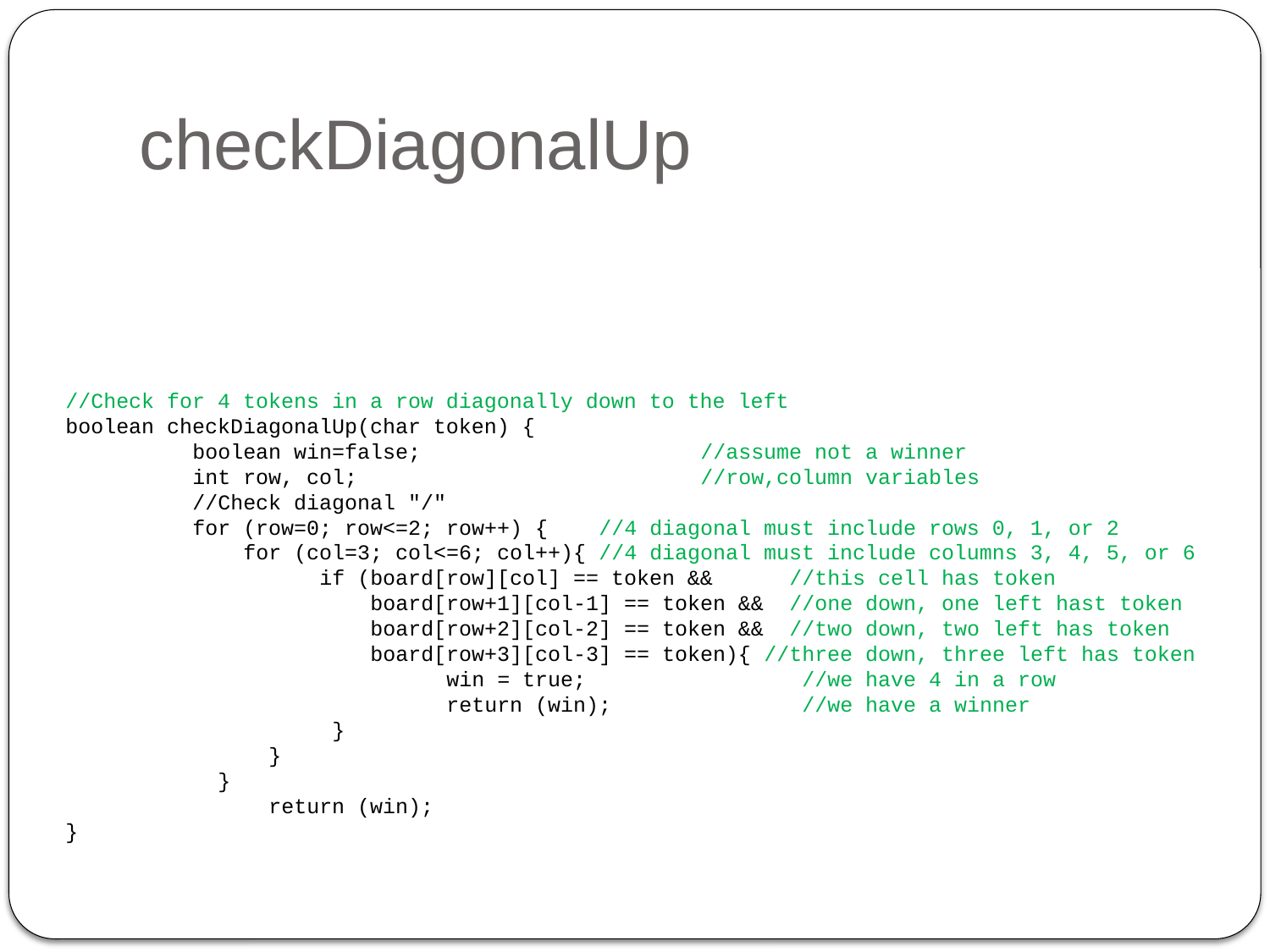

# checkDiagonalUp
//Check for 4 tokens in a row diagonally down to the left
boolean checkDiagonalUp(char token) {
	boolean win=false;			//assume not a winner
	int row, col;			//row,column variables
	//Check diagonal "/"
	for (row=0; row<=2; row++) {	  //4 diagonal must include rows 0, 1, or 2
	    for (col=3; col<=6; col++){ //4 diagonal must include columns 3, 4, 5, or 6
		if (board[row][col] == token &&      //this cell has token
		    board[row+1][col-1] == token &&  //one down, one left hast token
		    board[row+2][col-2] == token &&  //two down, two left has token
		    board[row+3][col-3] == token){ //three down, three left has token
			win = true;	        //we have 4 in a row
			return (win);	        //we have a winner
		 }
	      }
	  }
	      return (win);
}